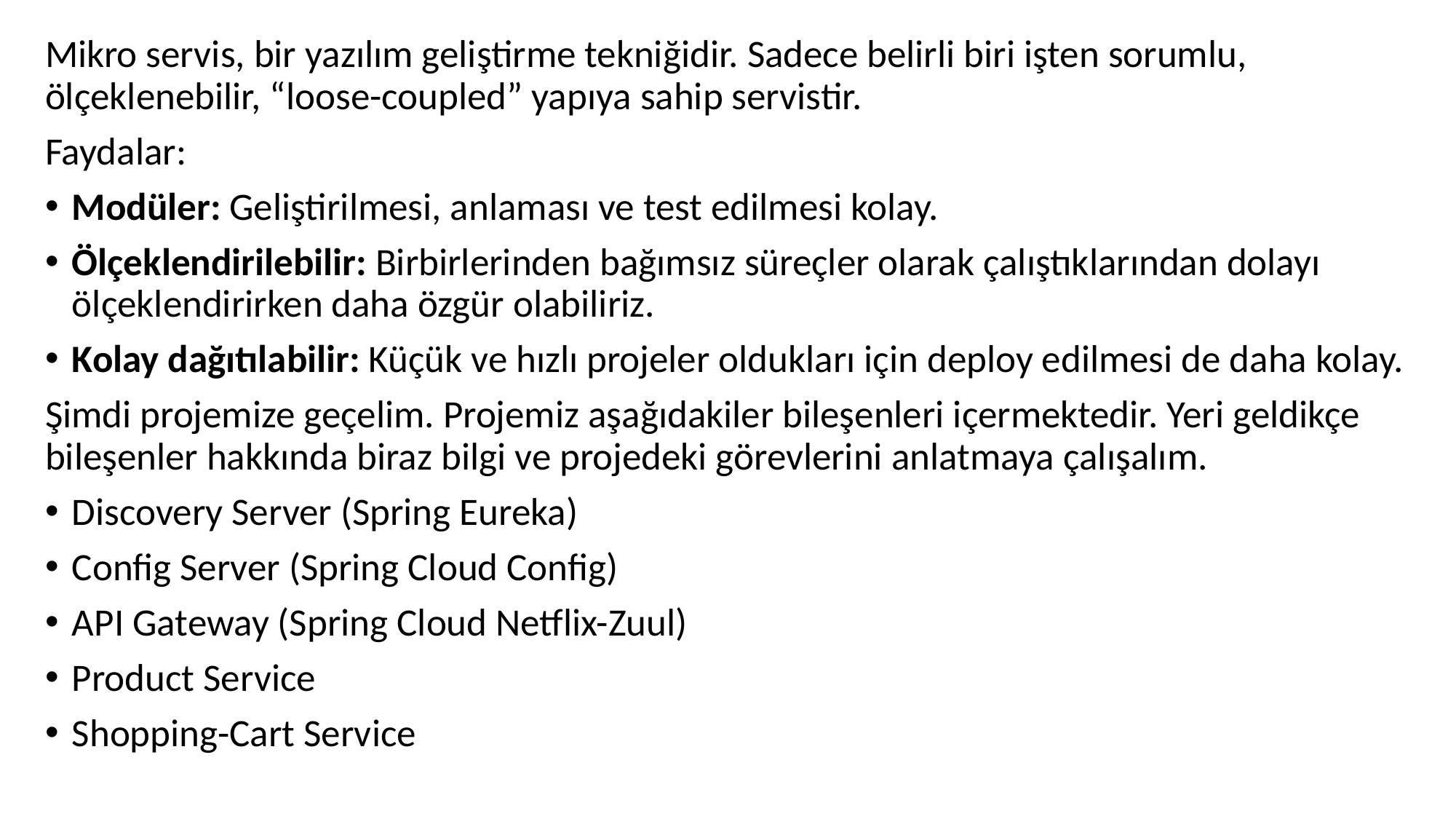

Mikro servis, bir yazılım geliştirme tekniğidir. Sadece belirli biri işten sorumlu, ölçeklenebilir, “loose-coupled” yapıya sahip servistir.
Faydalar:
Modüler: Geliştirilmesi, anlaması ve test edilmesi kolay.
Ölçeklendirilebilir: Birbirlerinden bağımsız süreçler olarak çalıştıklarından dolayı ölçeklendirirken daha özgür olabiliriz.
Kolay dağıtılabilir: Küçük ve hızlı projeler oldukları için deploy edilmesi de daha kolay.
Şimdi projemize geçelim. Projemiz aşağıdakiler bileşenleri içermektedir. Yeri geldikçe bileşenler hakkında biraz bilgi ve projedeki görevlerini anlatmaya çalışalım.
Discovery Server (Spring Eureka)
Config Server (Spring Cloud Config)
API Gateway (Spring Cloud Netflix-Zuul)
Product Service
Shopping-Cart Service